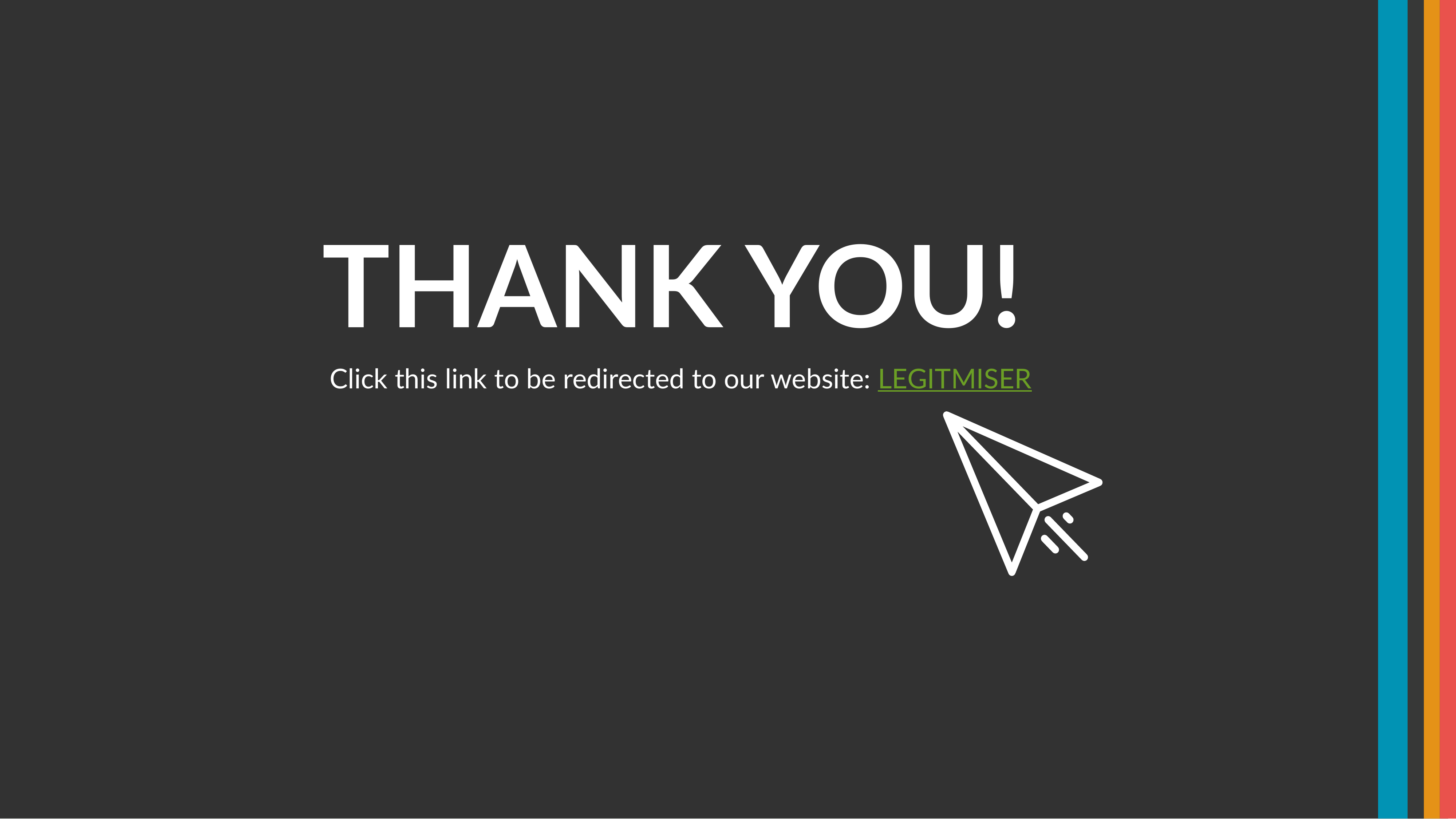

THANK YOU!
Click this link to be redirected to our website: LEGITMISER